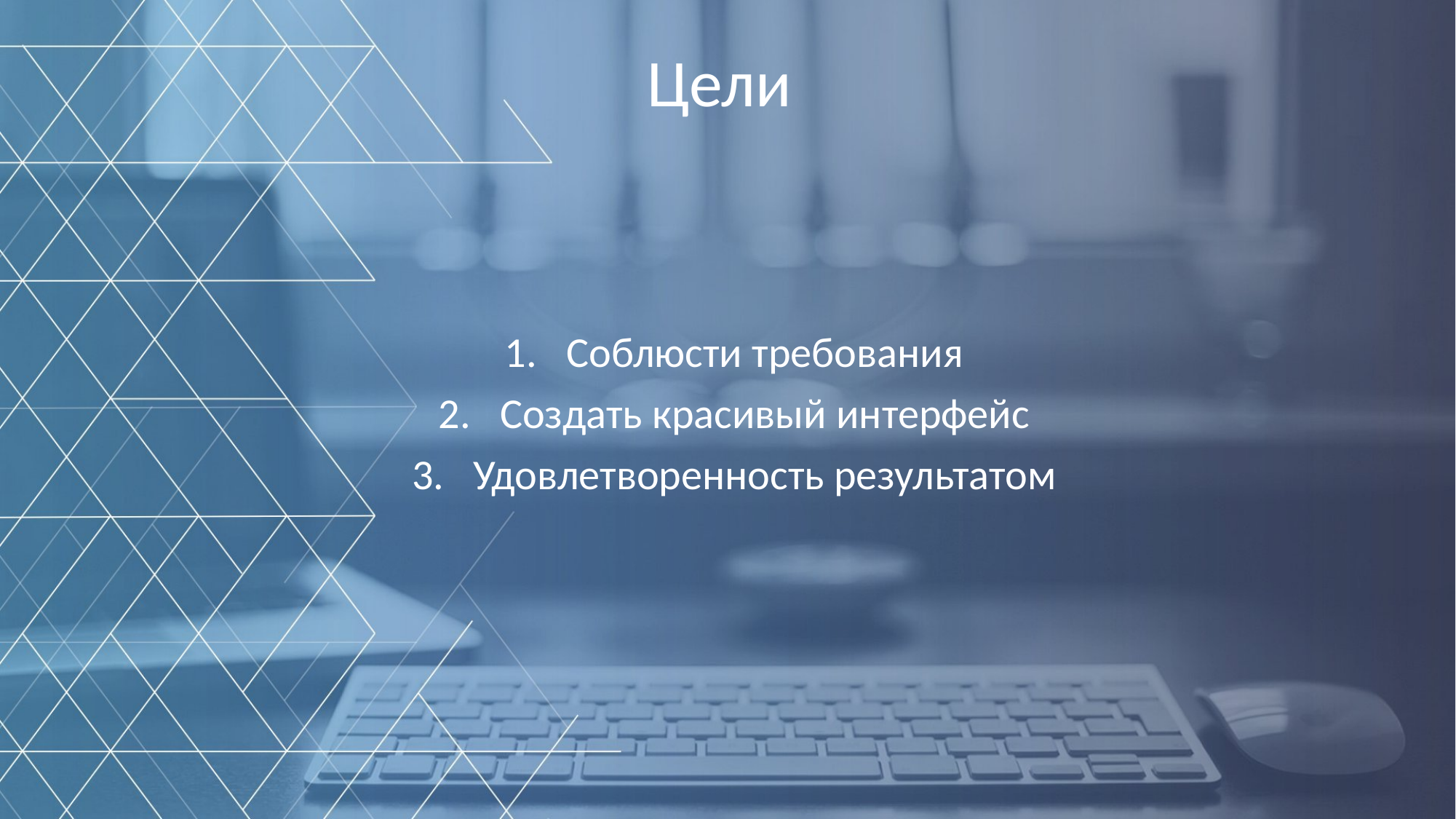

# Цели

Соблюсти требования
Создать красивый интерфейс
Удовлетворенность результатом